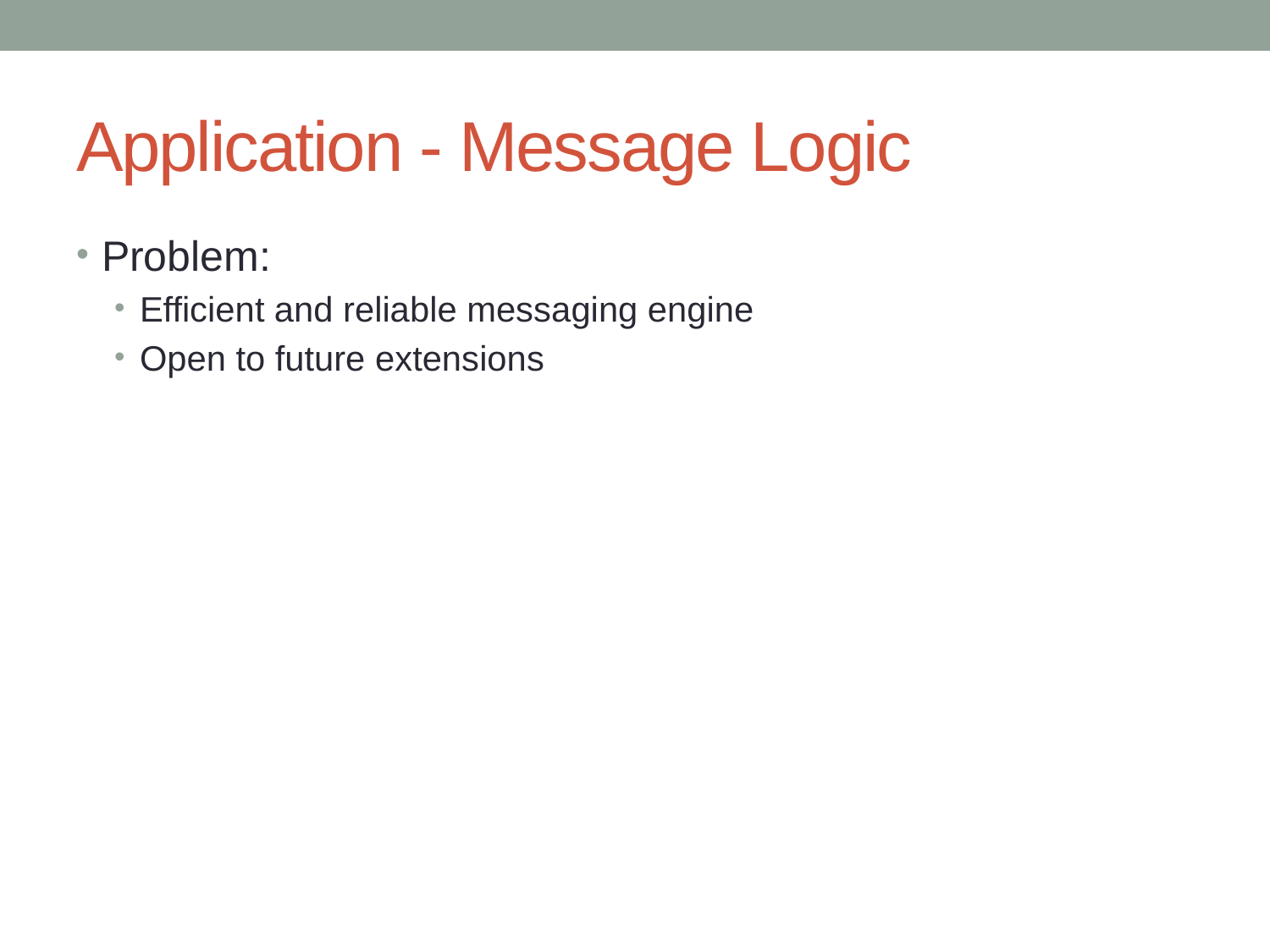

# Application - Message Logic
Problem:
Efficient and reliable messaging engine
Open to future extensions